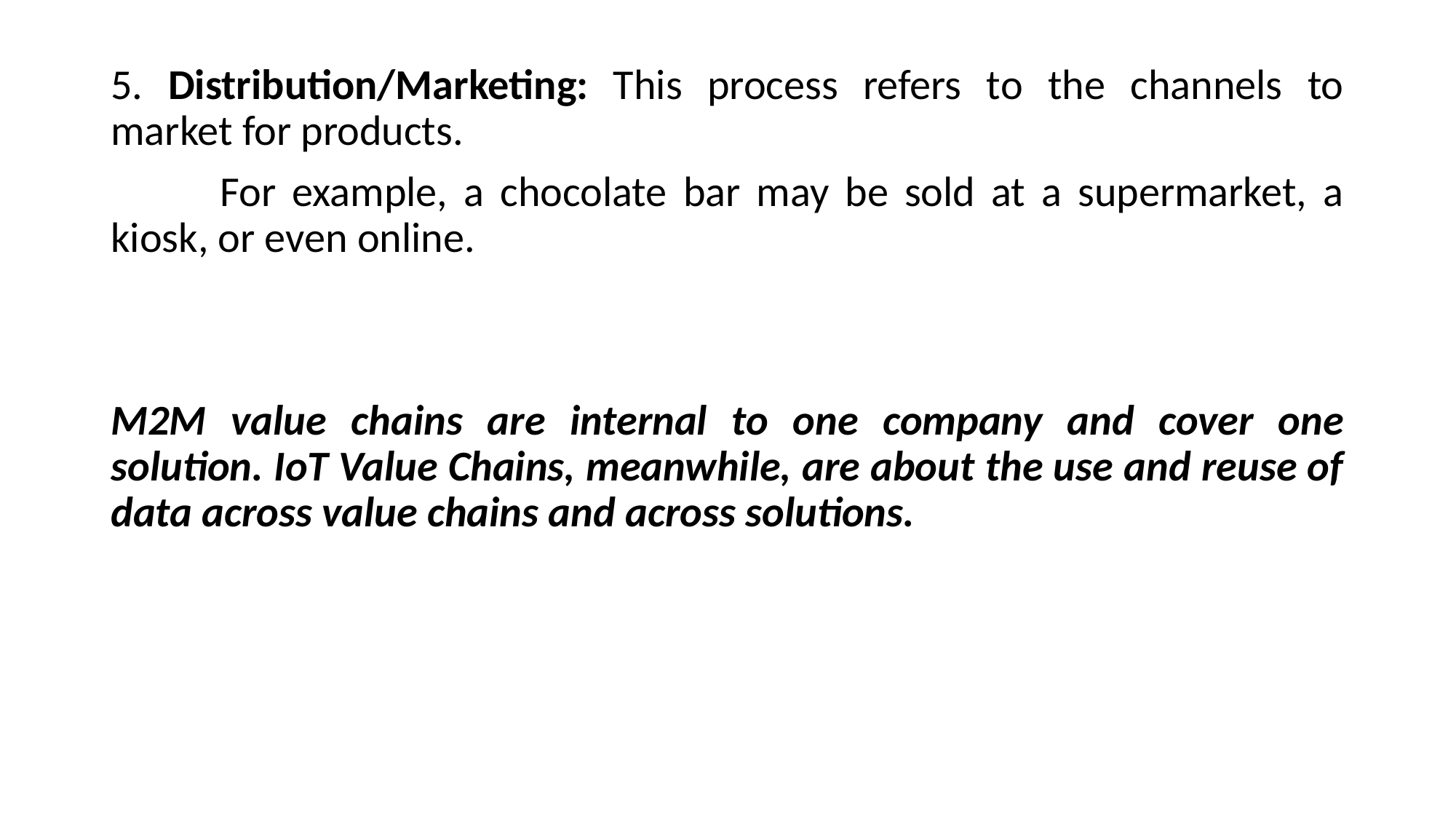

5. Distribution/Marketing: This process refers to the channels to market for products.
	For example, a chocolate bar may be sold at a supermarket, a kiosk, or even online.

M2M value chains are internal to one company and cover one solution. IoT Value Chains, meanwhile, are about the use and reuse of data across value chains and across solutions.